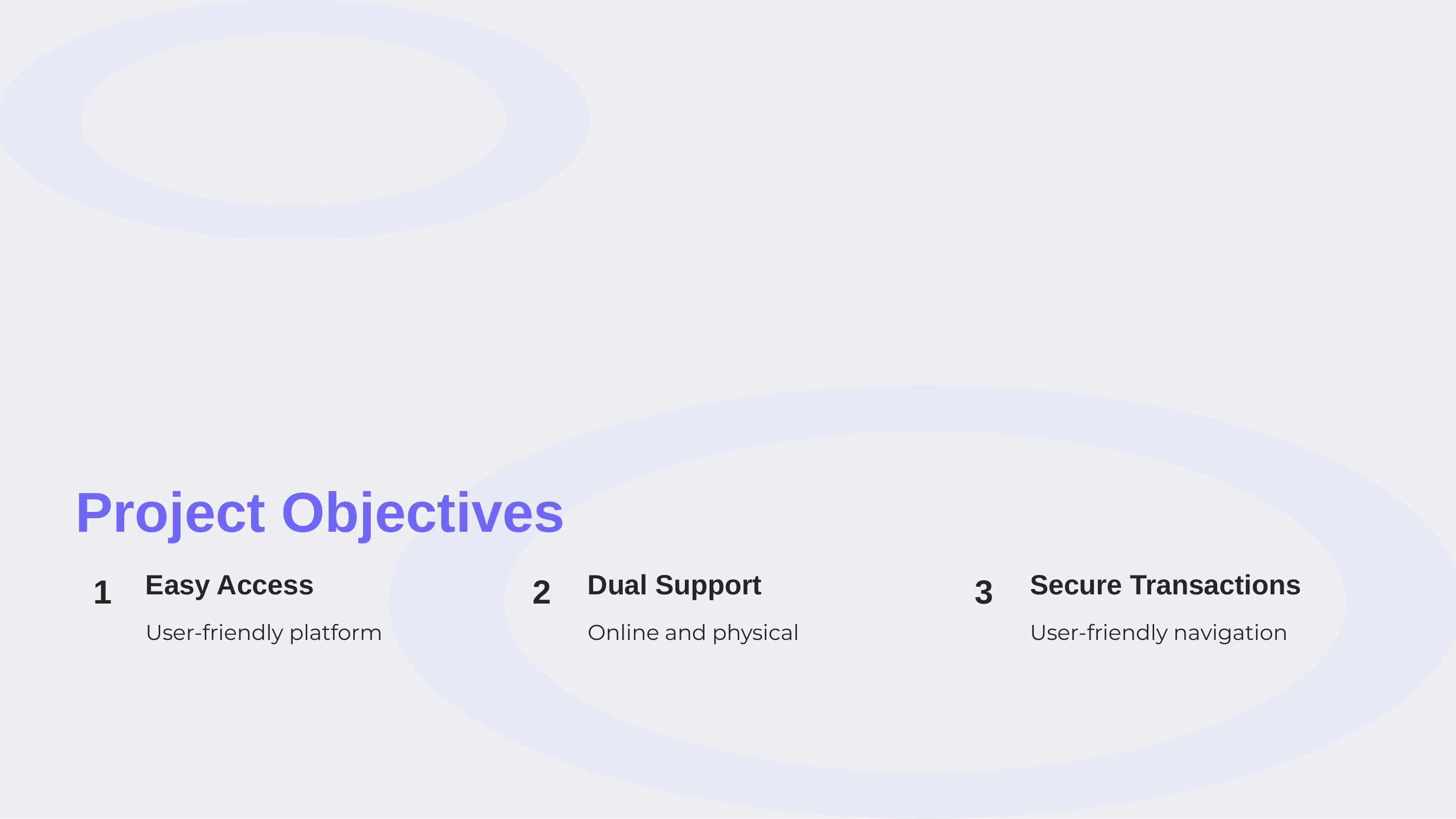

Project Objectives

Easy Access

Dual Support

Secure Transactions

1

2

3

User-friendly platform

Online and physical

User-friendly navigation